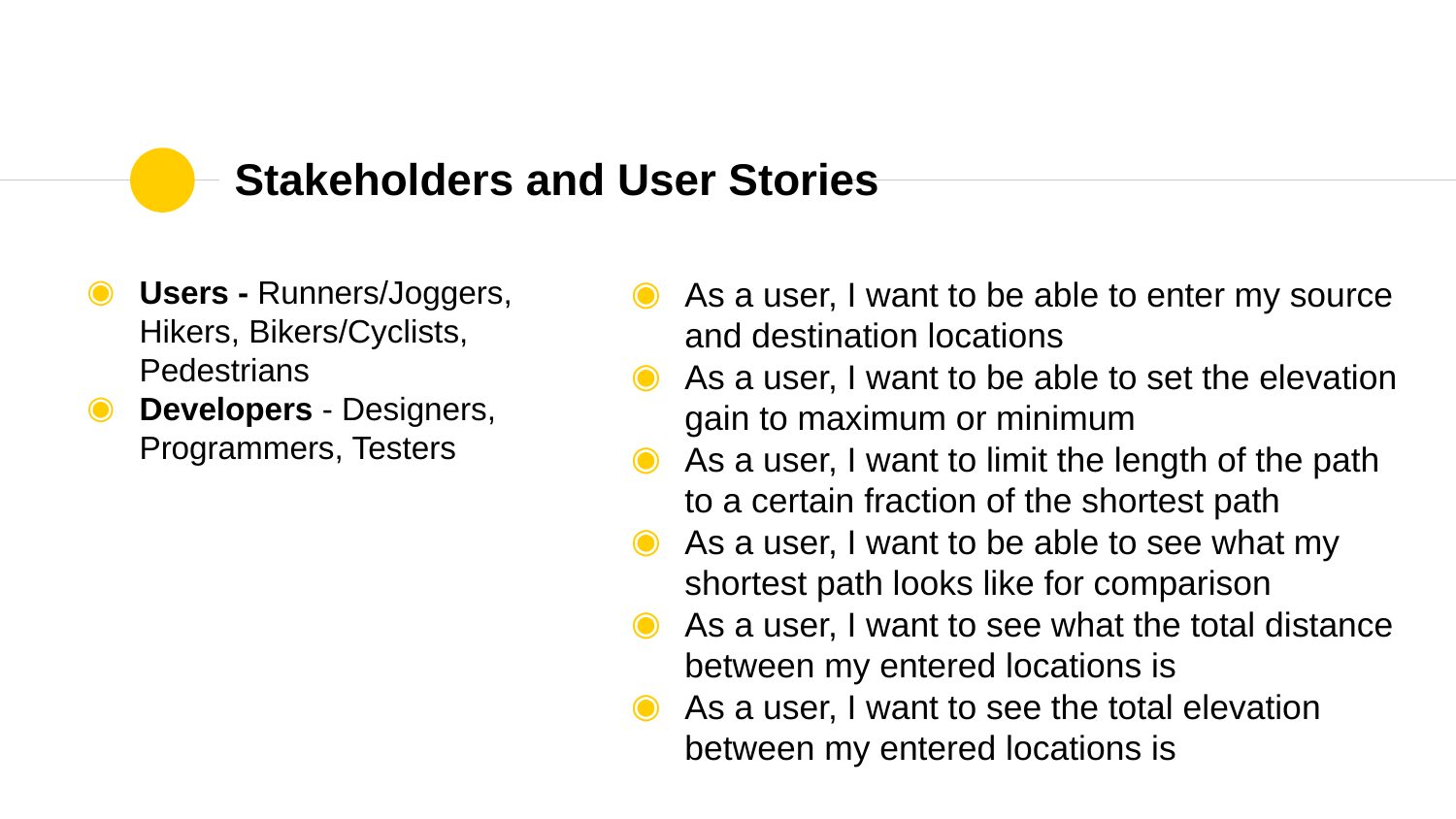

# Stakeholders and User Stories
Users - Runners/Joggers, Hikers, Bikers/Cyclists, Pedestrians
Developers - Designers, Programmers, Testers

As a user, I want to be able to enter my source and destination locations
As a user, I want to be able to set the elevation gain to maximum or minimum
As a user, I want to limit the length of the path to a certain fraction of the shortest path
As a user, I want to be able to see what my shortest path looks like for comparison
As a user, I want to see what the total distance between my entered locations is
As a user, I want to see the total elevation between my entered locations is